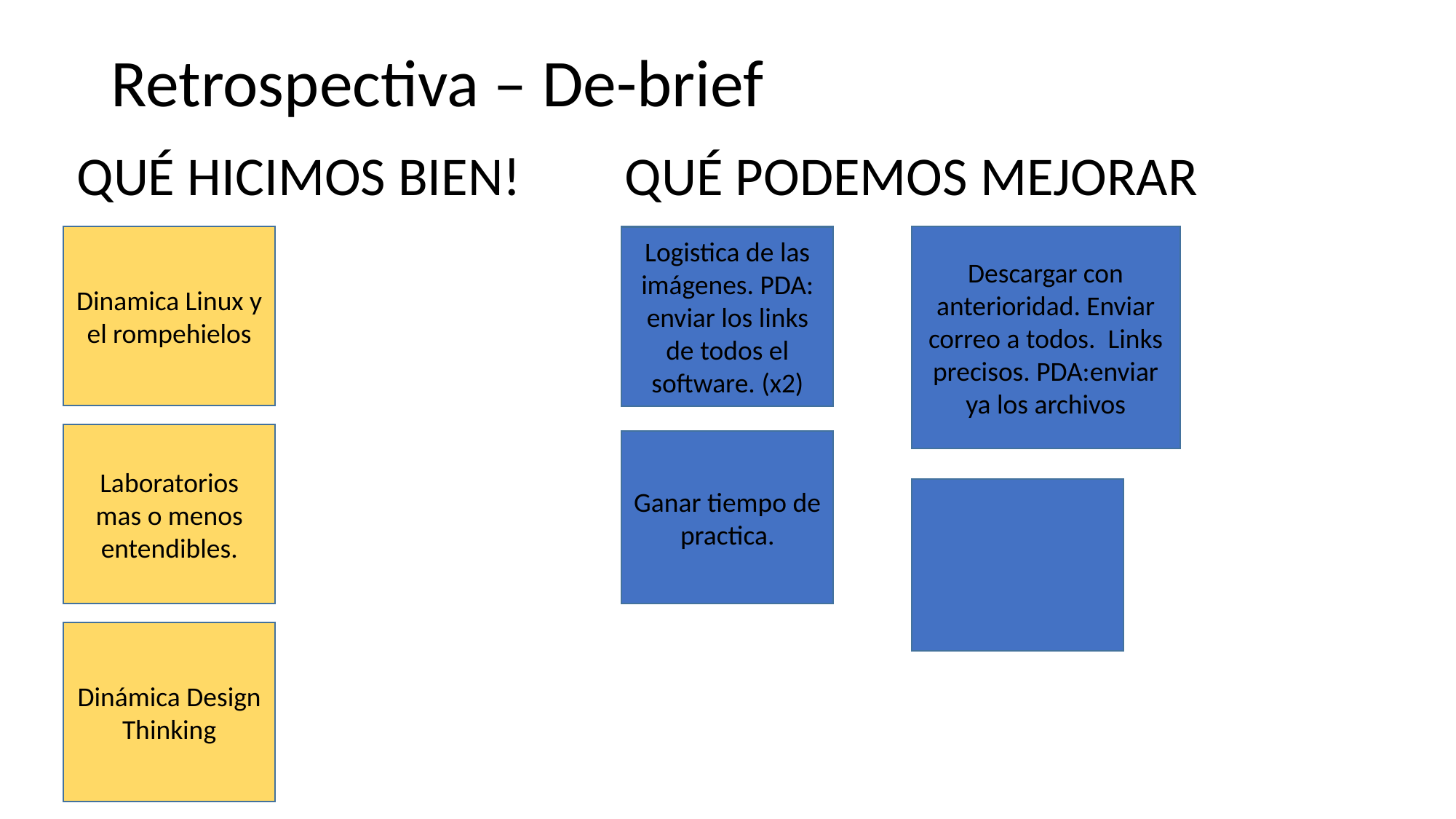

Retrospectiva – De-brief
QUÉ HICIMOS BIEN!
QUÉ PODEMOS MEJORAR
Descargar con anterioridad. Enviar correo a todos.  Links precisos. PDA:enviar ya los archivos
Dinamica Linux y el rompehielos
Logistica de las imágenes. PDA: enviar los links de todos el software. (x2)
Laboratorios mas o menos entendibles.
Ganar tiempo de practica.

Dinámica Design Thinking